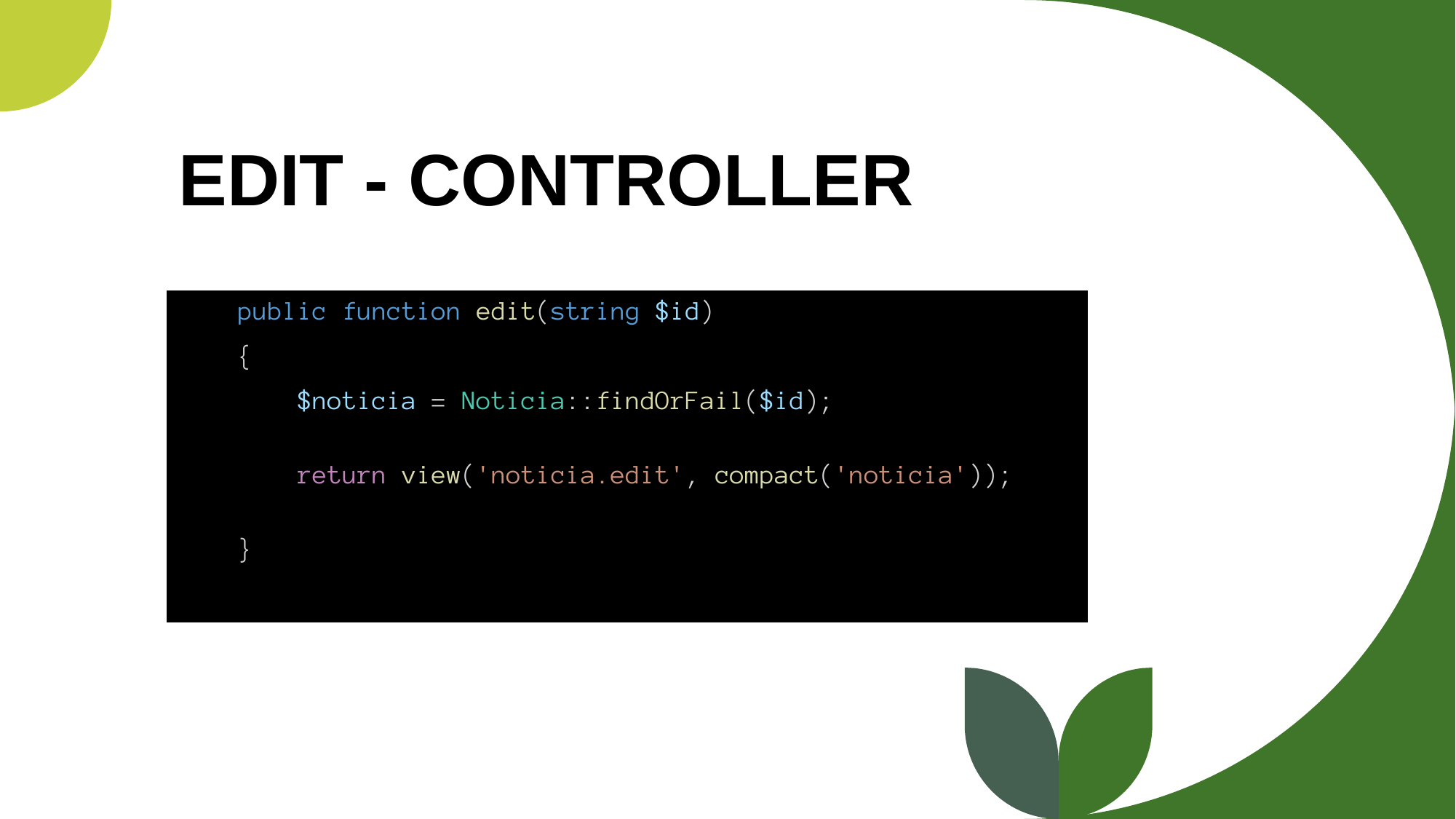

# EDIT - CONTROLLER
    public function edit(string $id)
    {
        $noticia = Noticia::findOrFail($id);
        return view('noticia.edit', compact('noticia'));
    }